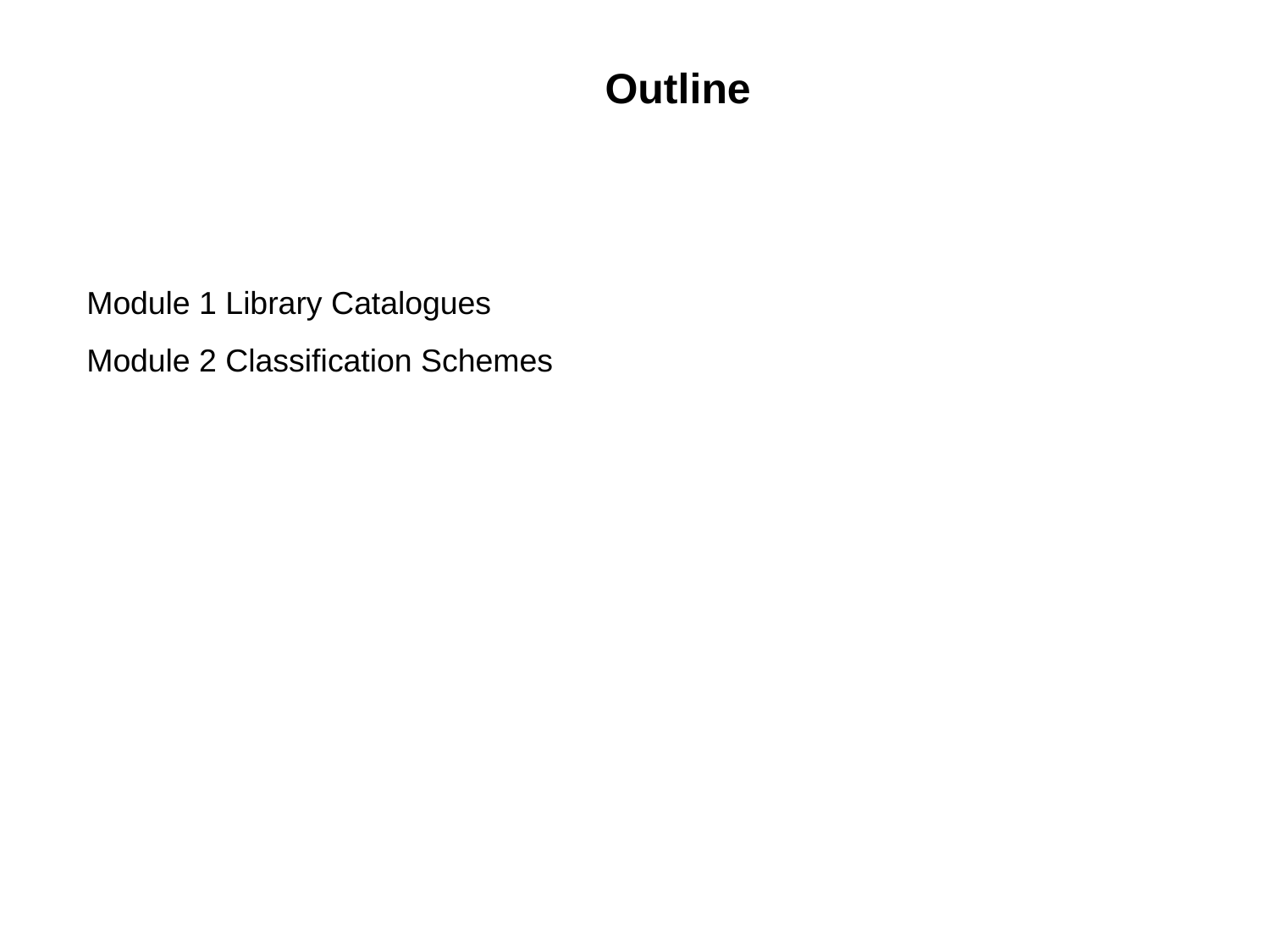

Outline

Module 1 Library Catalogues
Module 2 Classification Schemes